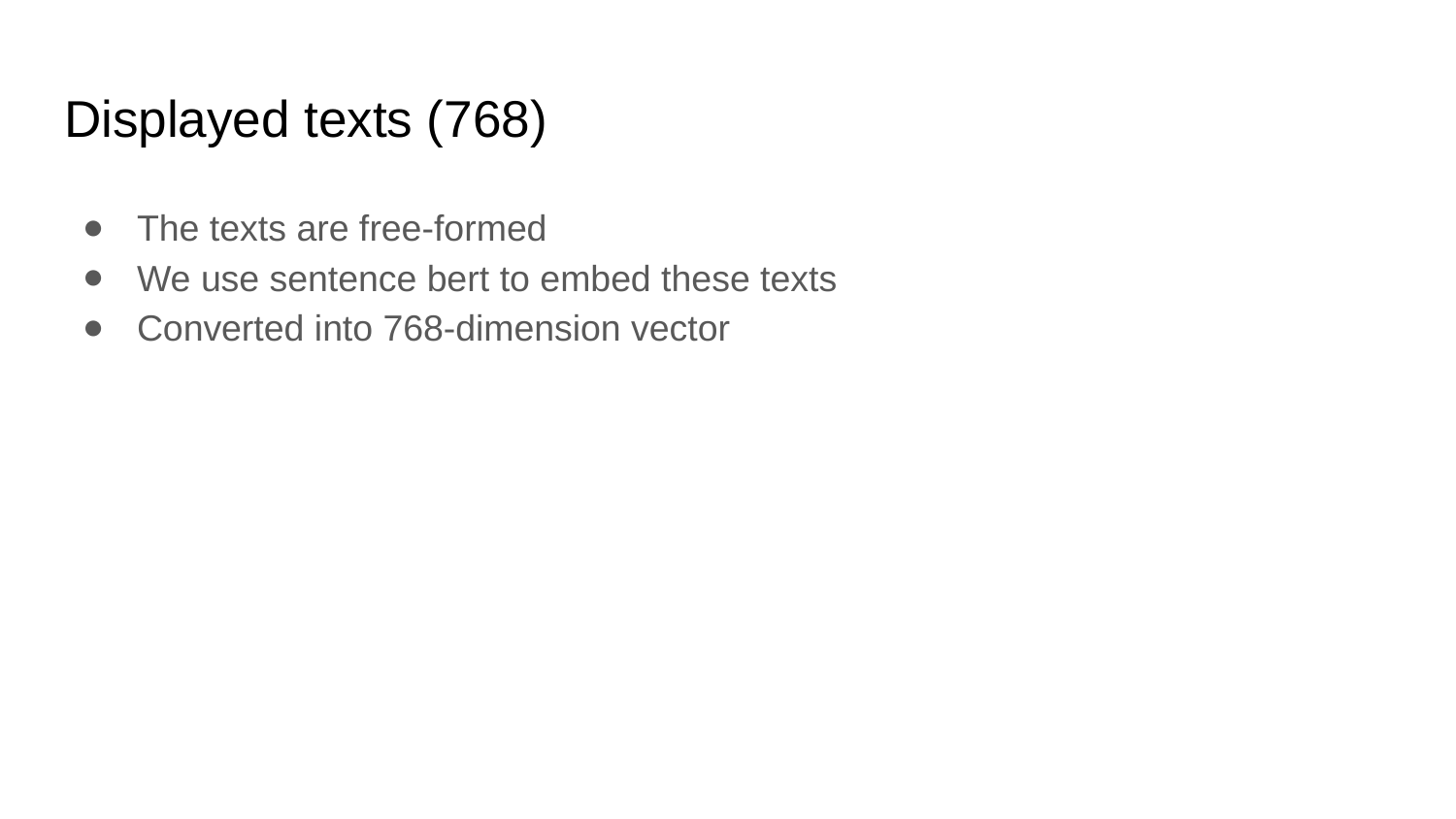

# Displayed texts (768)
The texts are free-formed
We use sentence bert to embed these texts
Converted into 768-dimension vector